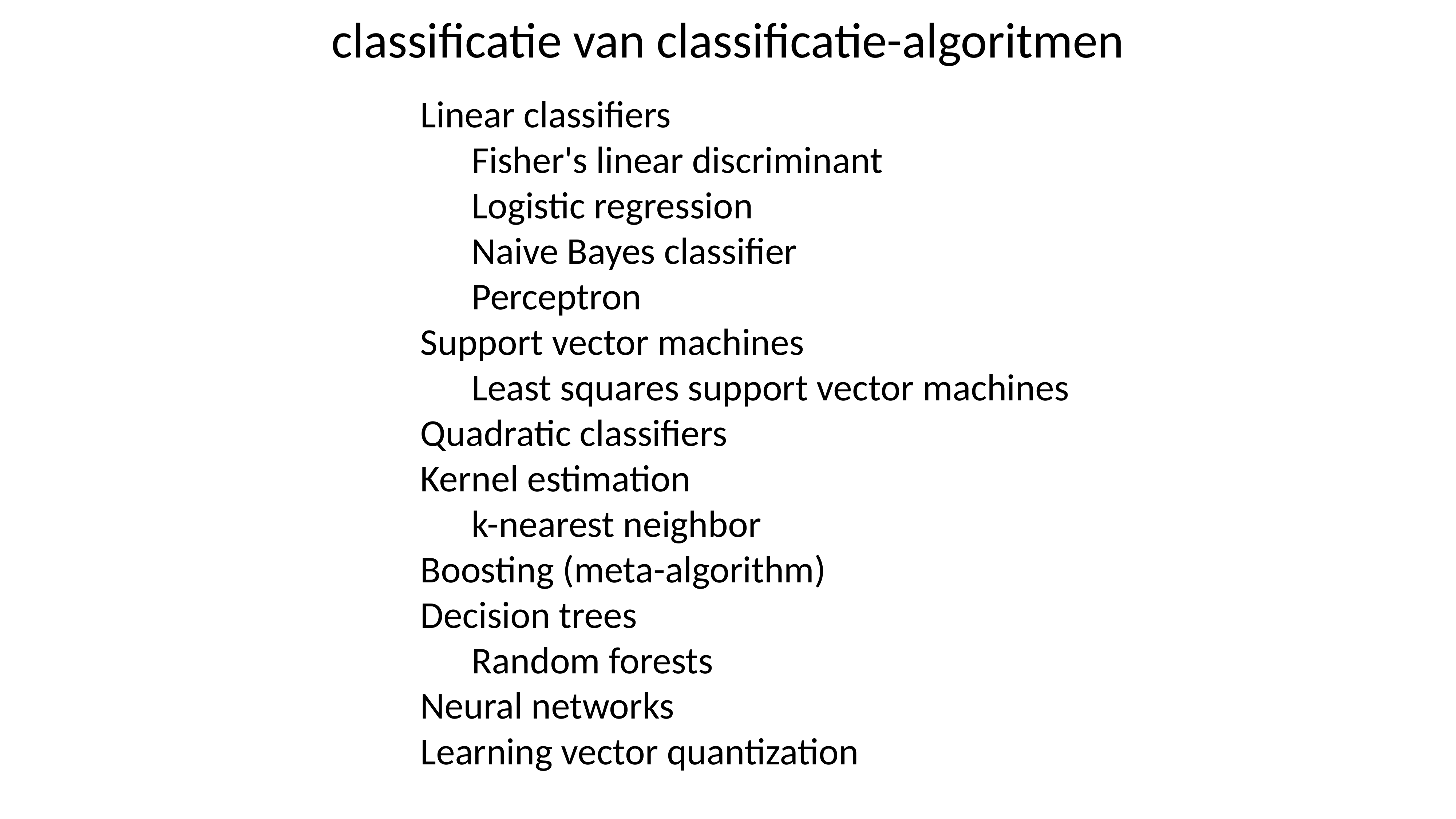

classificatie van classificatie-algoritmen
    Linear classifiers
          Fisher's linear discriminant
          Logistic regression
          Naive Bayes classifier
          Perceptron
    Support vector machines
          Least squares support vector machines
    Quadratic classifiers
    Kernel estimation
          k-nearest neighbor
    Boosting (meta-algorithm)
    Decision trees
          Random forests
    Neural networks
    Learning vector quantization